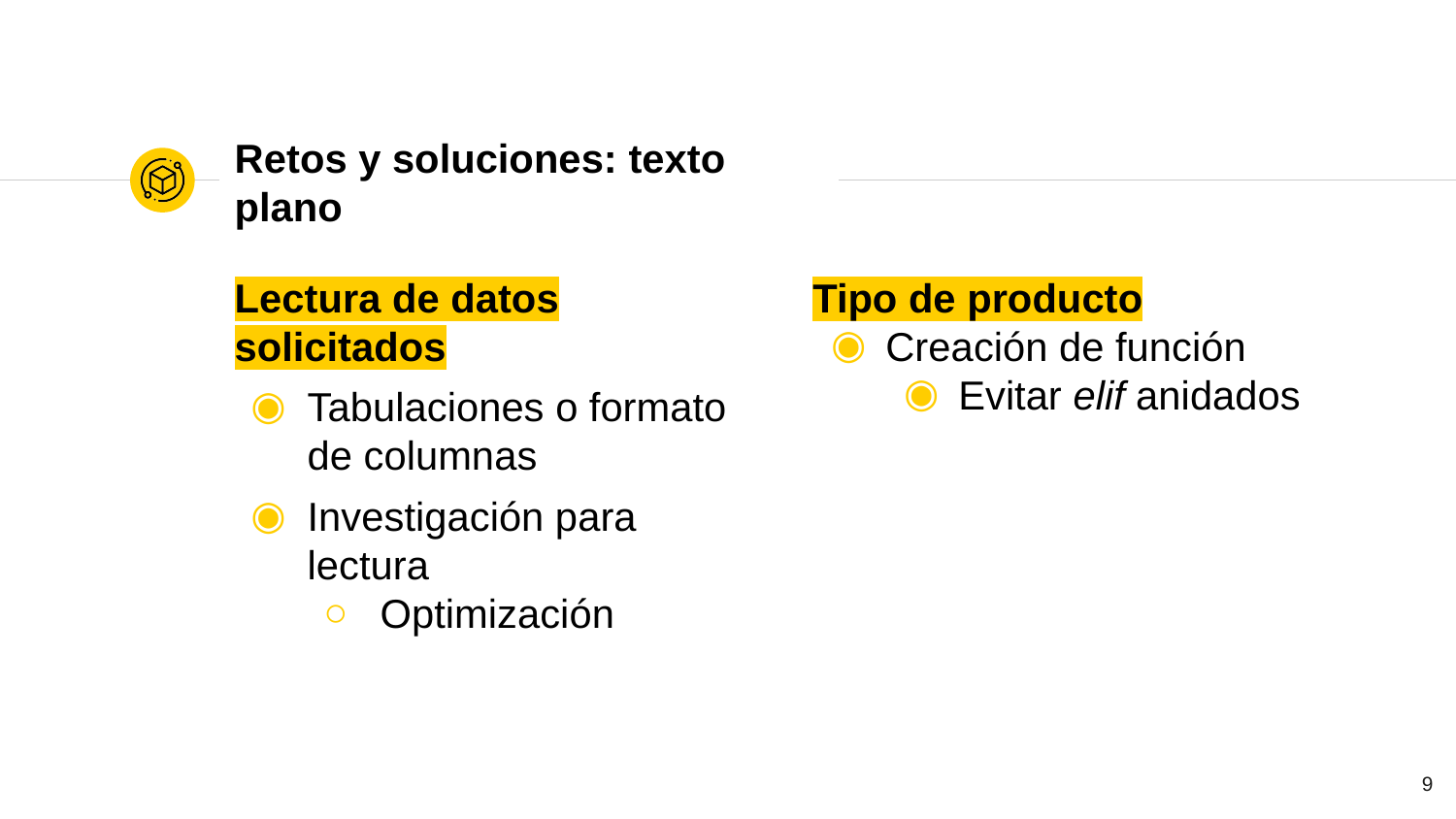

# Retos y soluciones: texto plano
Lectura de datos solicitados
Tabulaciones o formato de columnas
Investigación para lectura
Optimización
Tipo de producto
Creación de función
Evitar elif anidados
9